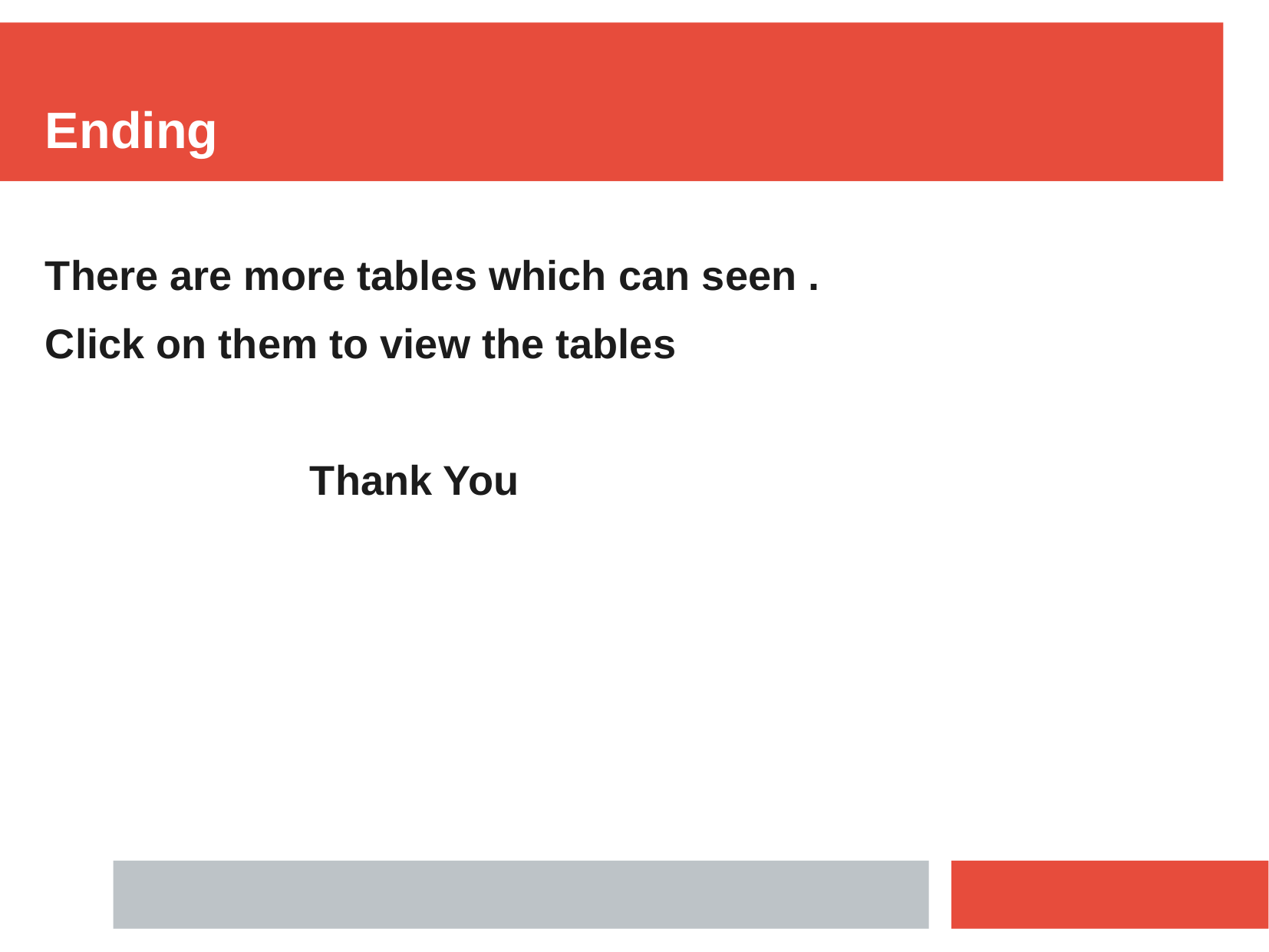

Ending
There are more tables which can seen .
Click on them to view the tables

                       Thank You